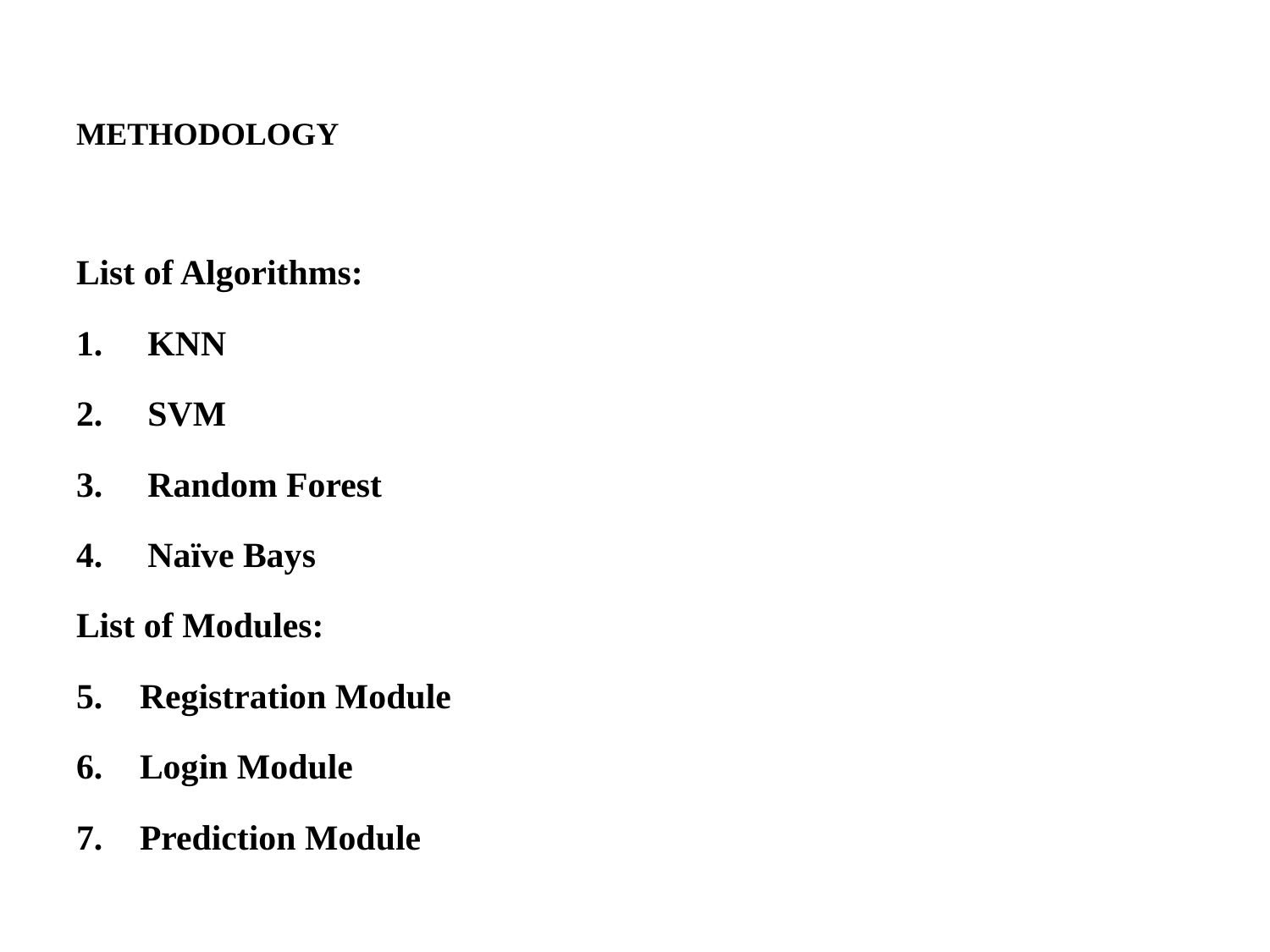

# METHODOLOGY
List of Algorithms:
KNN
SVM
Random Forest
Naïve Bays
List of Modules:
Registration Module
Login Module
Prediction Module